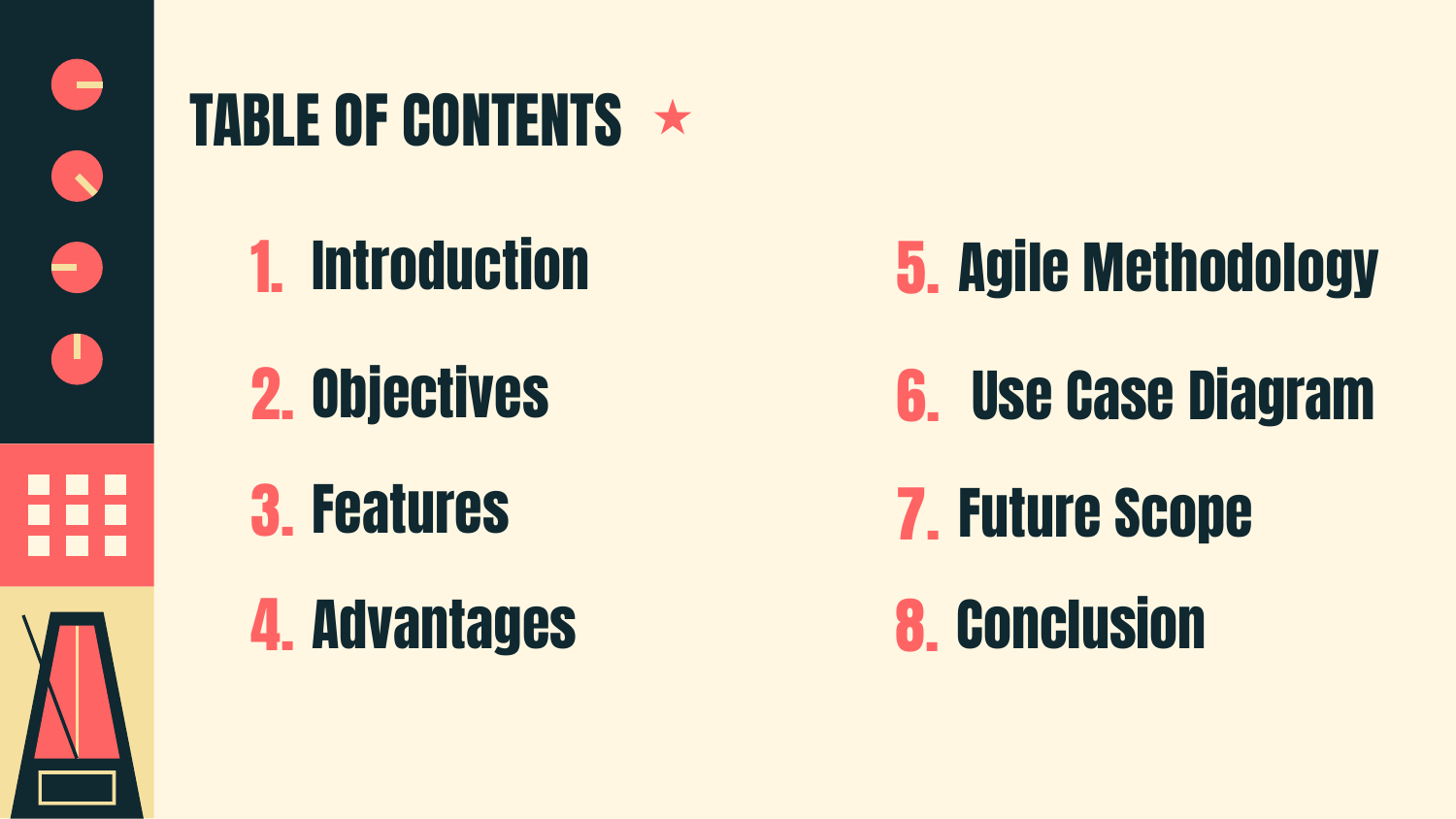

# TABLE OF CONTENTS

1.
 Introduction
5.
 Agile Methodology

2.
 Objectives
6.
  Use Case Diagram

3.
 Features

7.
 Future Scope
4.
8.
 Advantages
 Conclusion